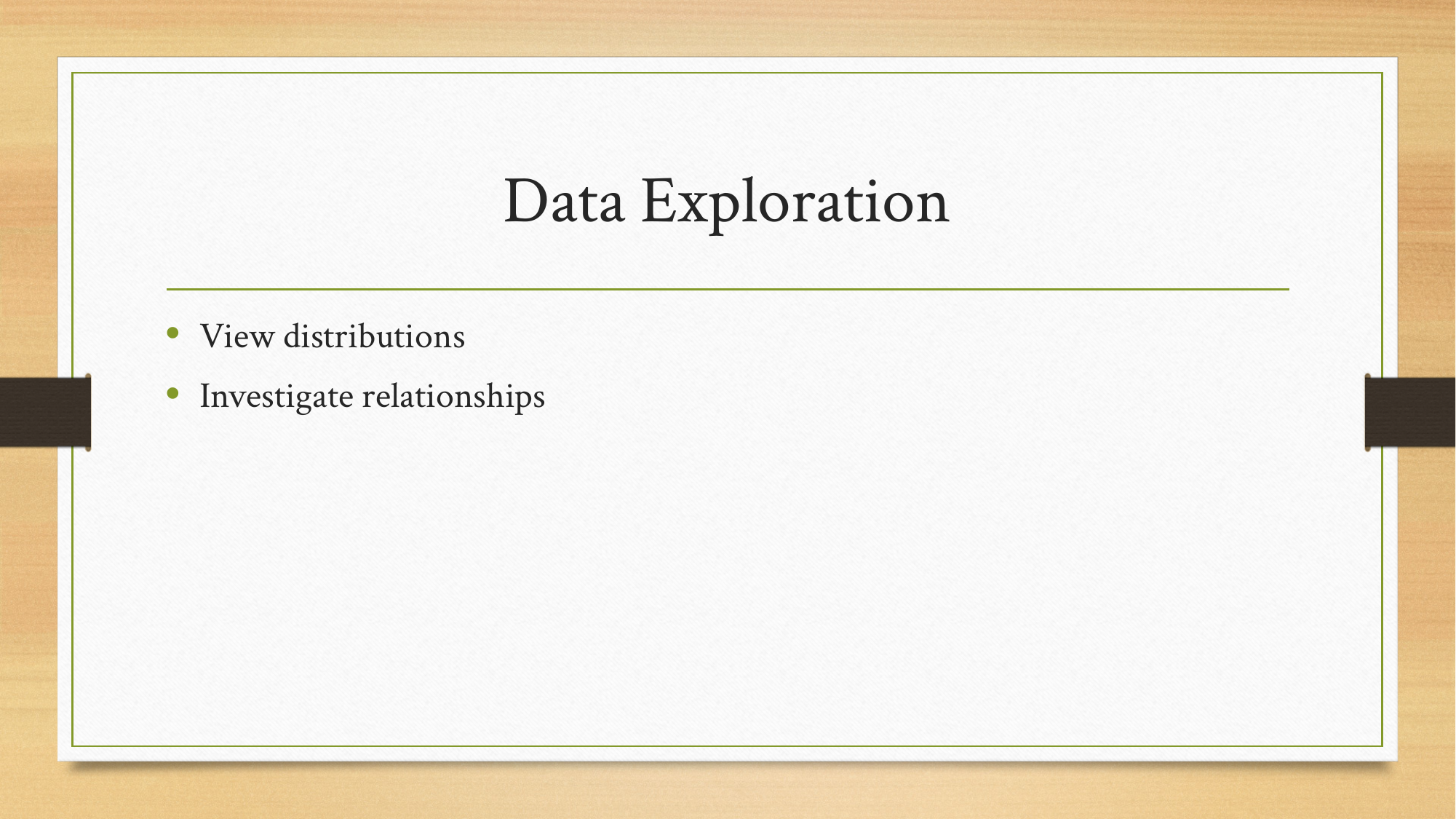

# Data Exploration
View distributions
Investigate relationships